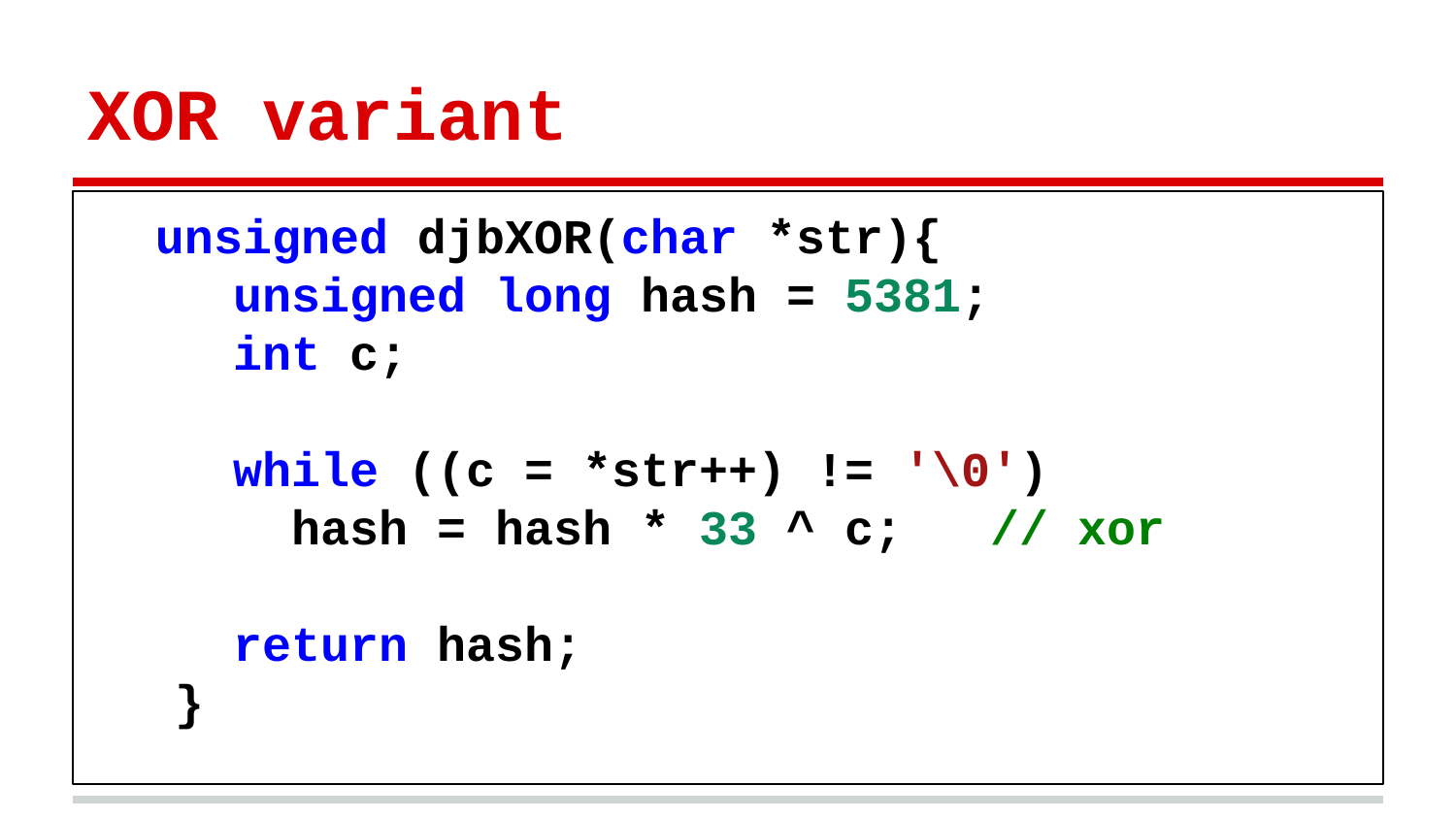

# XOR variant
     unsigned djbXOR(char *str){
     unsigned long hash = 5381;
     int c;

     while ((c = *str++) != '\0')
       hash = hash * 33 ^ c;   // xor

     return hash;
   }